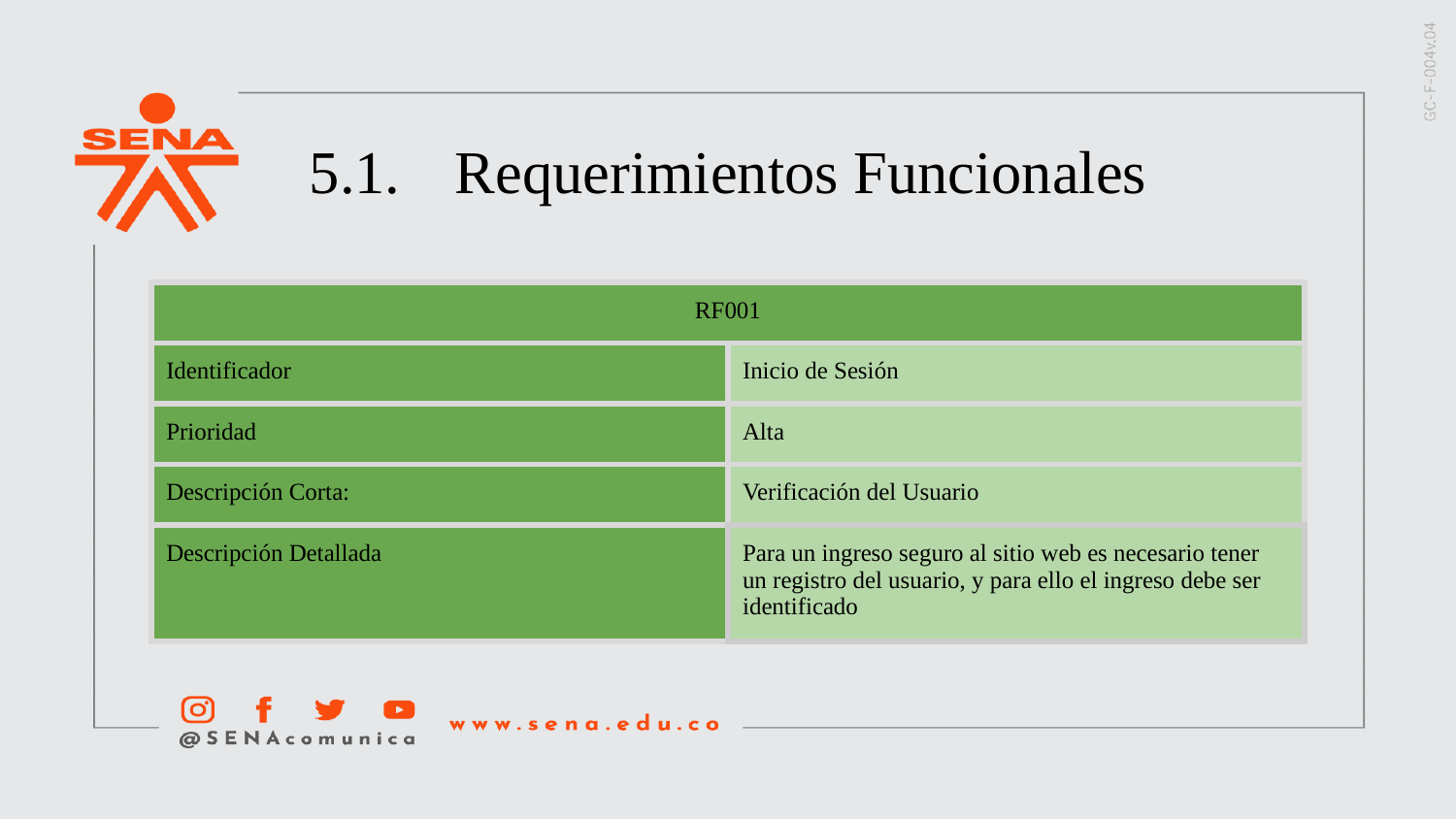

5.1.	Requerimientos Funcionales
| RF001 |  |
| --- | --- |
| Identificador | Inicio de Sesión |
| Prioridad | Alta |
| Descripción Corta: | Verificación del Usuario |
| Descripción Detallada | Para un ingreso seguro al sitio web es necesario tener un registro del usuario, y para ello el ingreso debe ser identificado |